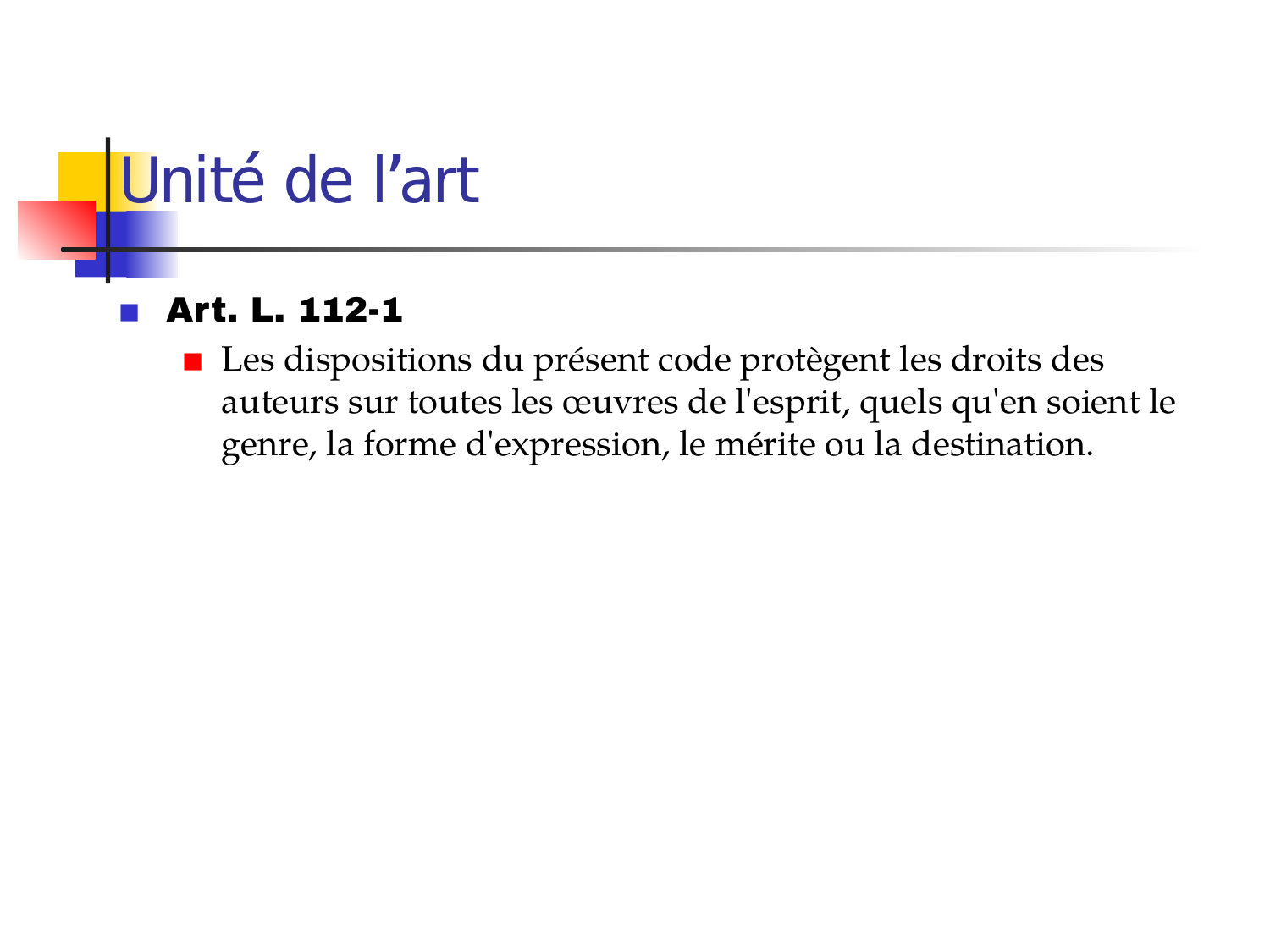

# Unité de l’art
Art. L. 112-1
Les dispositions du présent code protègent les droits des auteurs sur toutes les œuvres de l'esprit, quels qu'en soient le genre, la forme d'expression, le mérite ou la destination.